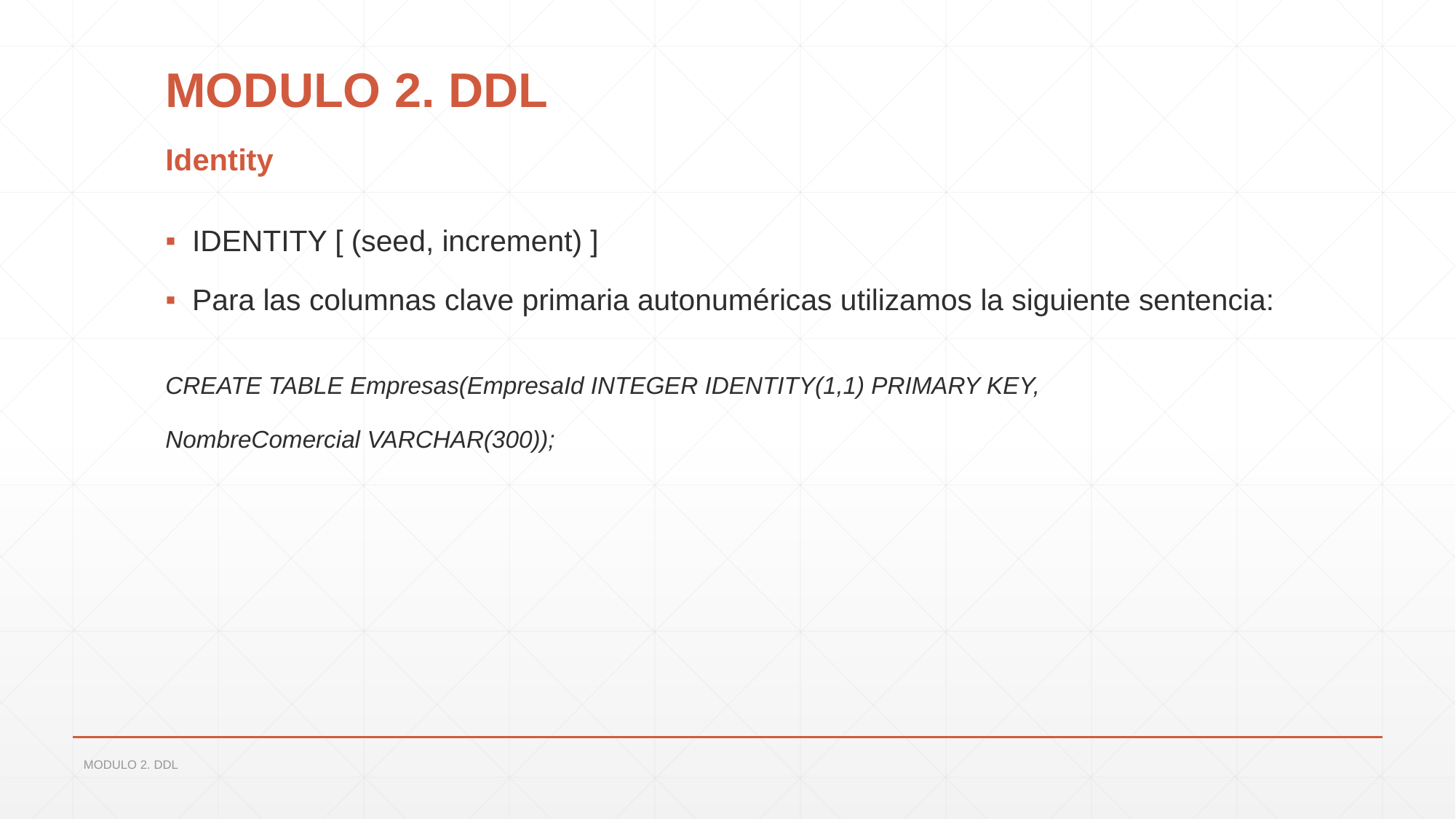

# MODULO 2. DDL
Identity
IDENTITY [ (seed, increment) ]
Para las columnas clave primaria autonuméricas utilizamos la siguiente sentencia:

CREATE TABLE Empresas(EmpresaId INTEGER IDENTITY(1,1) PRIMARY KEY,
NombreComercial VARCHAR(300));
MODULO 2. DDL